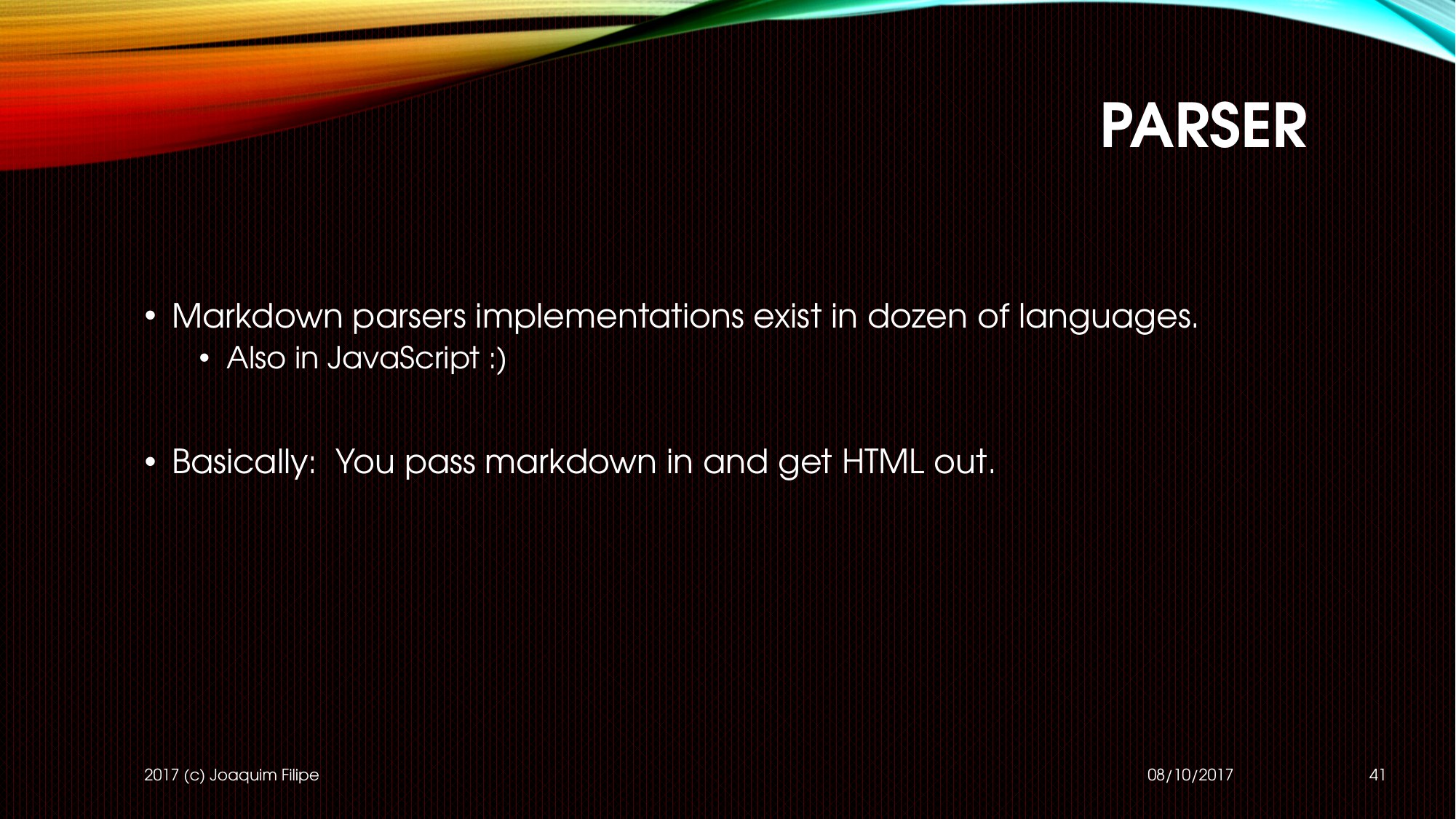

# parser
Markdown parsers implementations exist in dozen of languages.
Also in JavaScript :)

Basically:  You pass markdown in and get HTML out.

2017 (c) Joaquim Filipe
08/10/2017
41